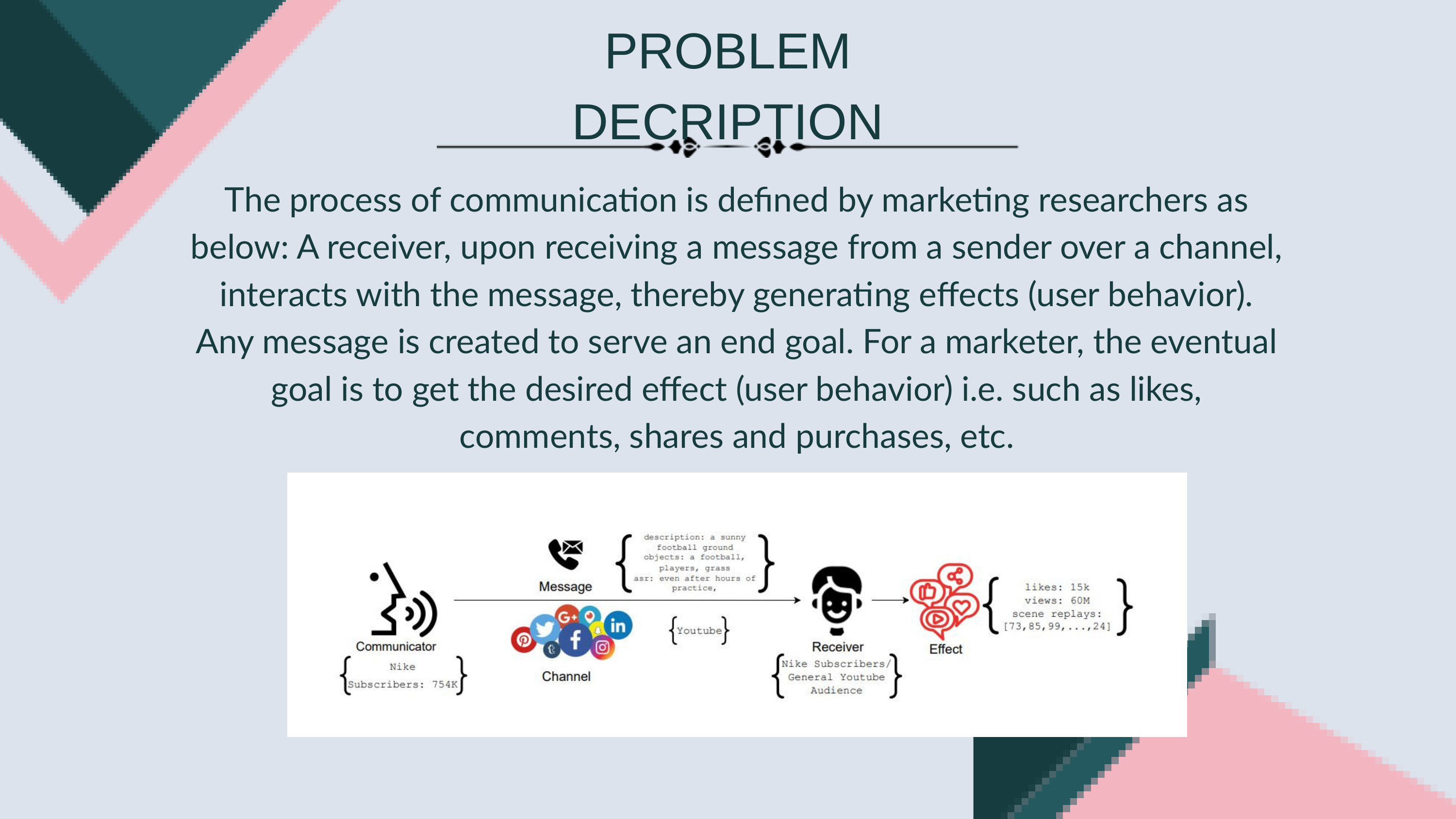

PROBLEM DECRIPTION

The process of communication is defined by marketing researchers as below: A receiver, upon receiving a message from a sender over a channel, interacts with the message, thereby generating effects (user behavior). Any message is created to serve an end goal. For a marketer, the eventual goal is to get the desired effect (user behavior) i.e. such as likes, comments, shares and purchases, etc.